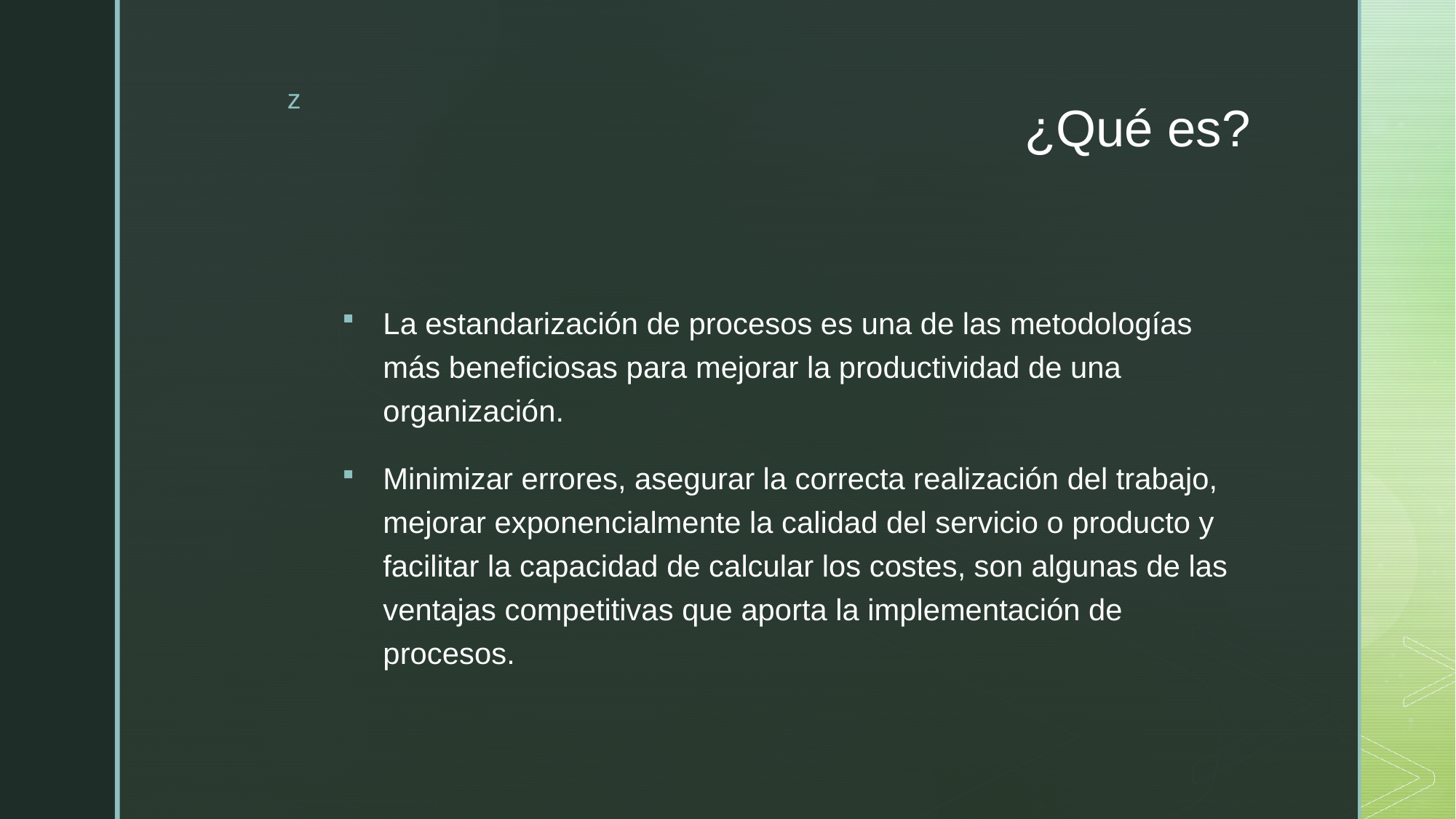

# ¿Qué es?
La estandarización de procesos es una de las metodologías más beneficiosas para mejorar la productividad de una organización.
Minimizar errores, asegurar la correcta realización del trabajo, mejorar exponencialmente la calidad del servicio o producto y facilitar la capacidad de calcular los costes, son algunas de las ventajas competitivas que aporta la implementación de procesos.